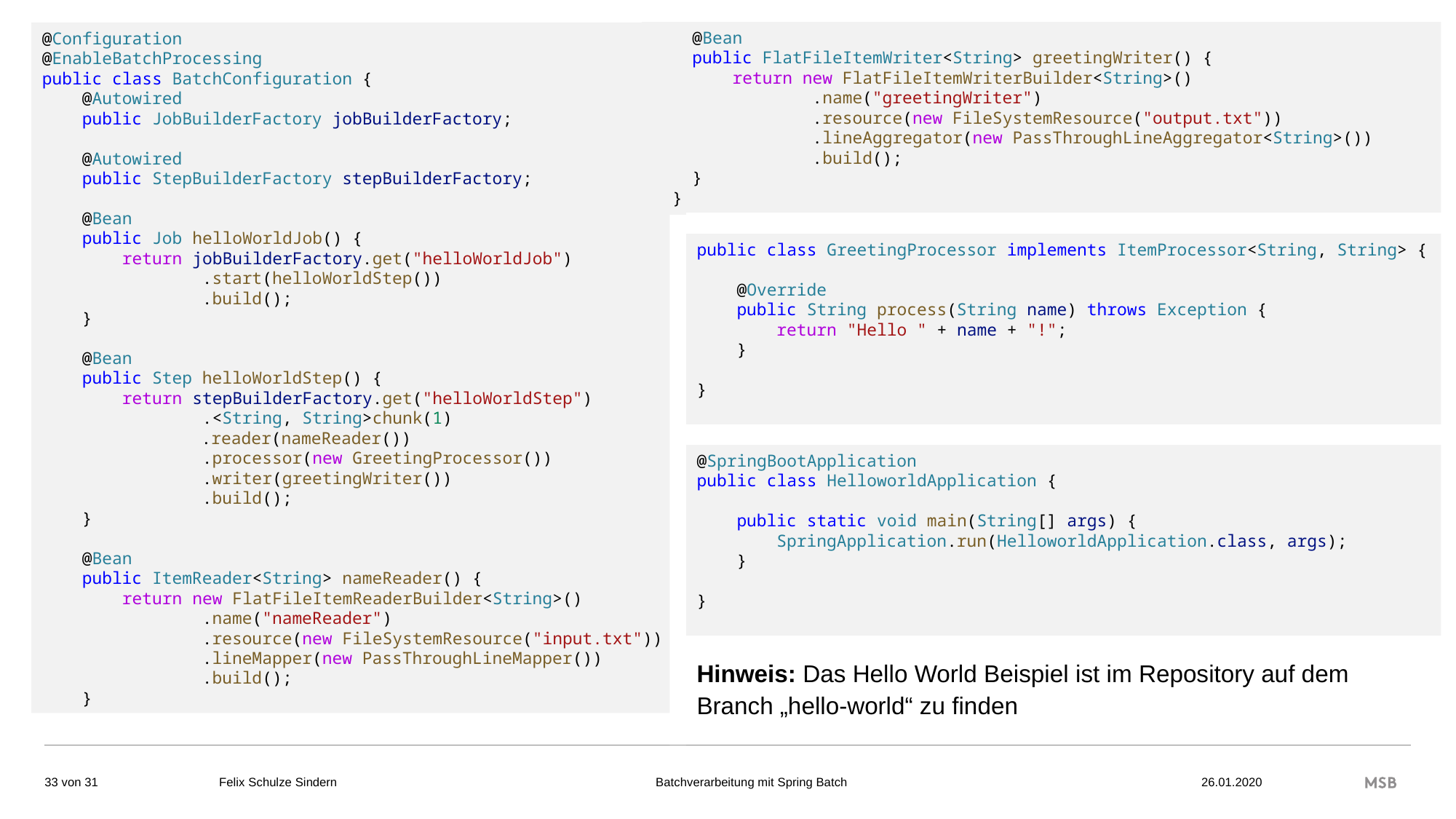

@Bean
    public FlatFileItemWriter<String> greetingWriter() {
        return new FlatFileItemWriterBuilder<String>()
                .name("greetingWriter")
                .resource(new FileSystemResource("output.txt"))
                .lineAggregator(new PassThroughLineAggregator<String>())
                .build();
    }
  }
@Configuration
@EnableBatchProcessing
public class BatchConfiguration {
    @Autowired
    public JobBuilderFactory jobBuilderFactory;
    @Autowired
    public StepBuilderFactory stepBuilderFactory;
    @Bean
    public Job helloWorldJob() {
        return jobBuilderFactory.get("helloWorldJob")
                .start(helloWorldStep())
                .build();
    }
    @Bean
    public Step helloWorldStep() {
        return stepBuilderFactory.get("helloWorldStep")
                .<String, String>chunk(1)
	     .reader(nameReader())
                .processor(new GreetingProcessor())
                .writer(greetingWriter())
                .build();
    }
    @Bean
    public ItemReader<String> nameReader() {
        return new FlatFileItemReaderBuilder<String>()
                .name("nameReader")
                .resource(new FileSystemResource("input.txt"))
                .lineMapper(new PassThroughLineMapper())
                .build();
    }

public class GreetingProcessor implements ItemProcessor<String, String> {
    @Override
    public String process(String name) throws Exception {
        return "Hello " + name + "!";
    }
}
@SpringBootApplication
public class HelloworldApplication {
    public static void main(String[] args) {
        SpringApplication.run(HelloworldApplication.class, args);
    }
}
Hinweis: Das Hello World Beispiel ist im Repository auf dem Branch „hello-world“ zu finden
Felix Schulze Sindern			Batchverarbeitung mit Spring Batch 				26.01.2020